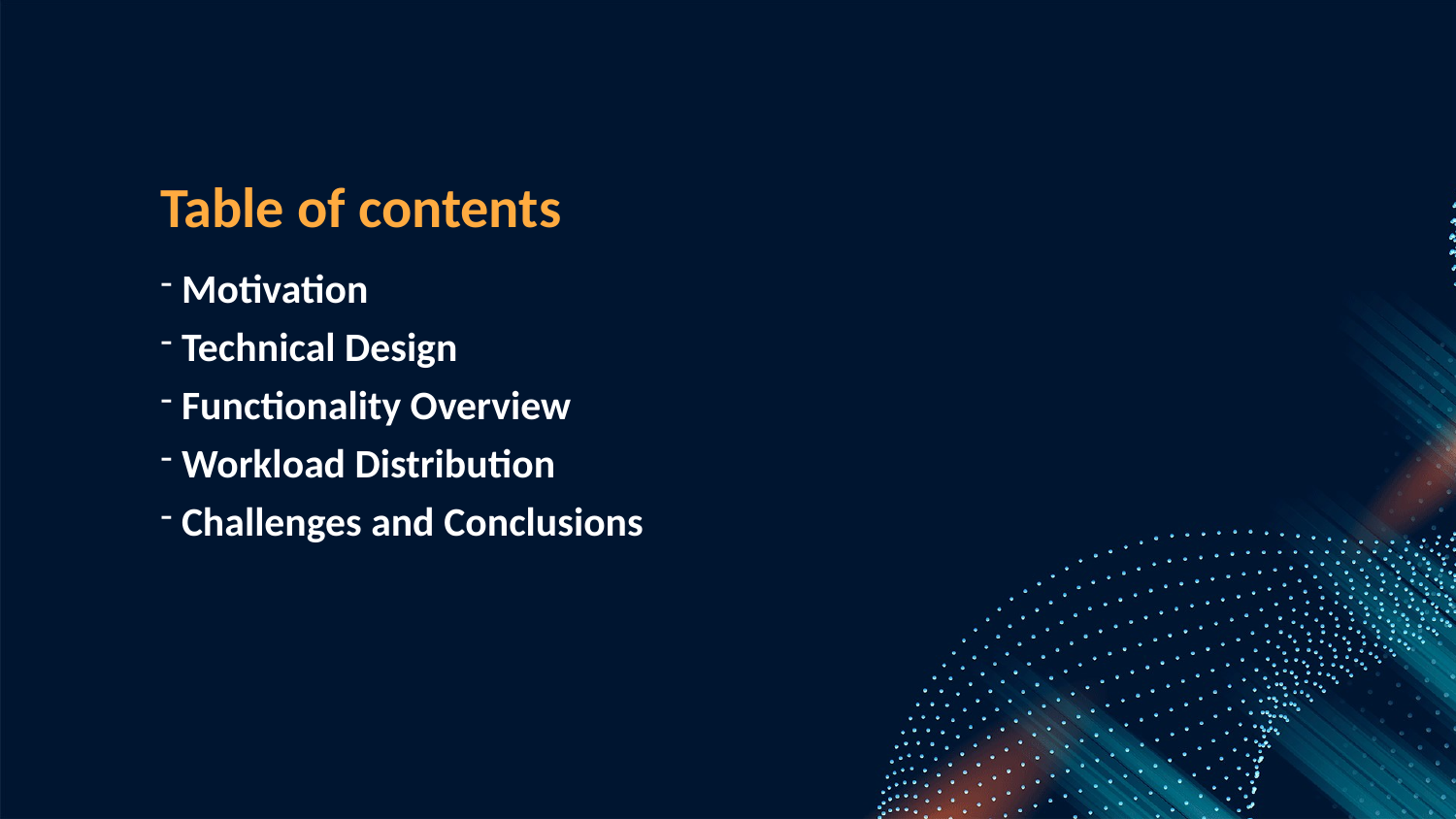

Table of contents
 Motivation
 Technical Design
 Functionality Overview
 Workload Distribution
 Challenges and Conclusions